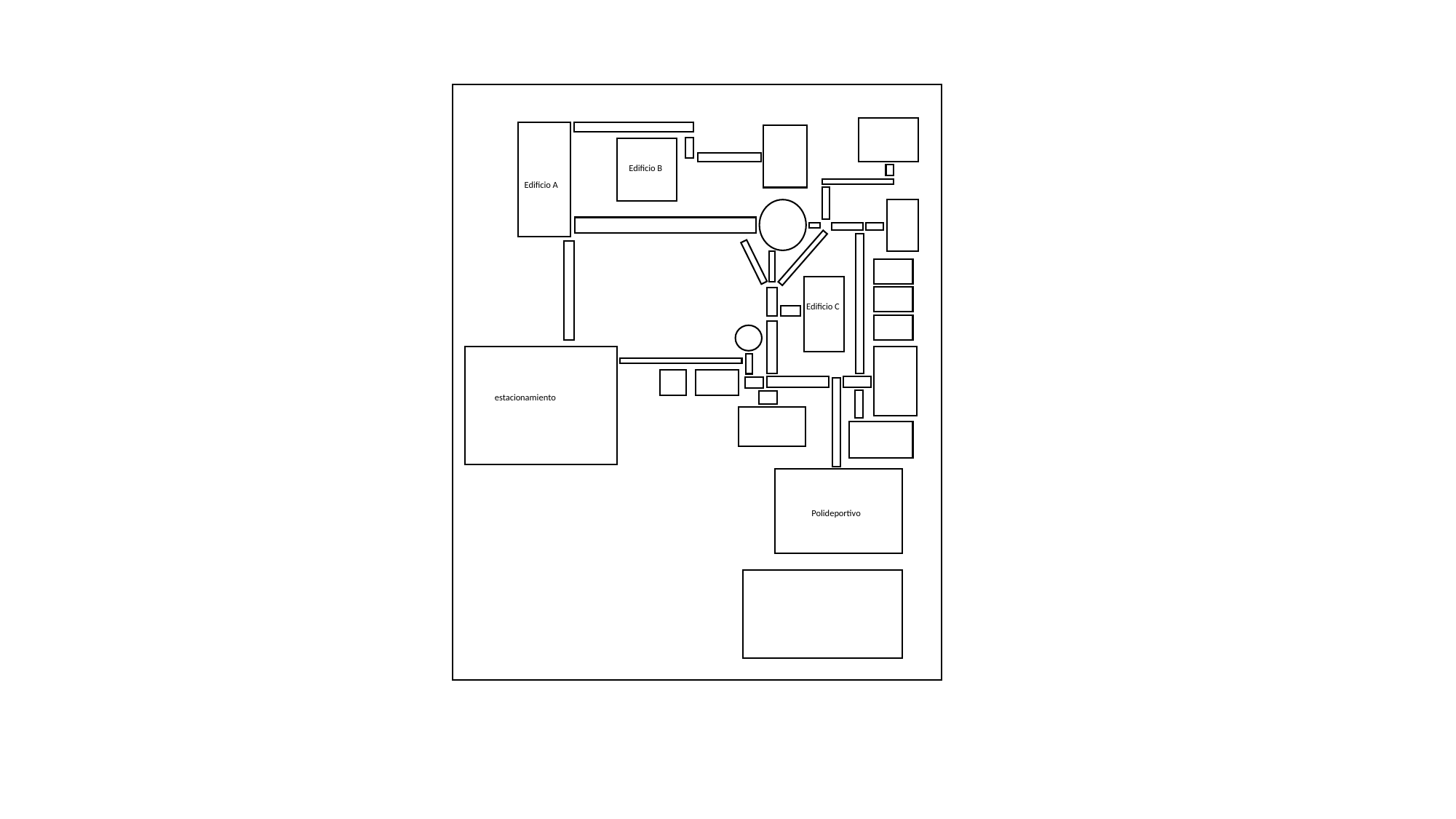

Edificio B

Edificio A

Edificio C

estacionamiento

Polideportivo